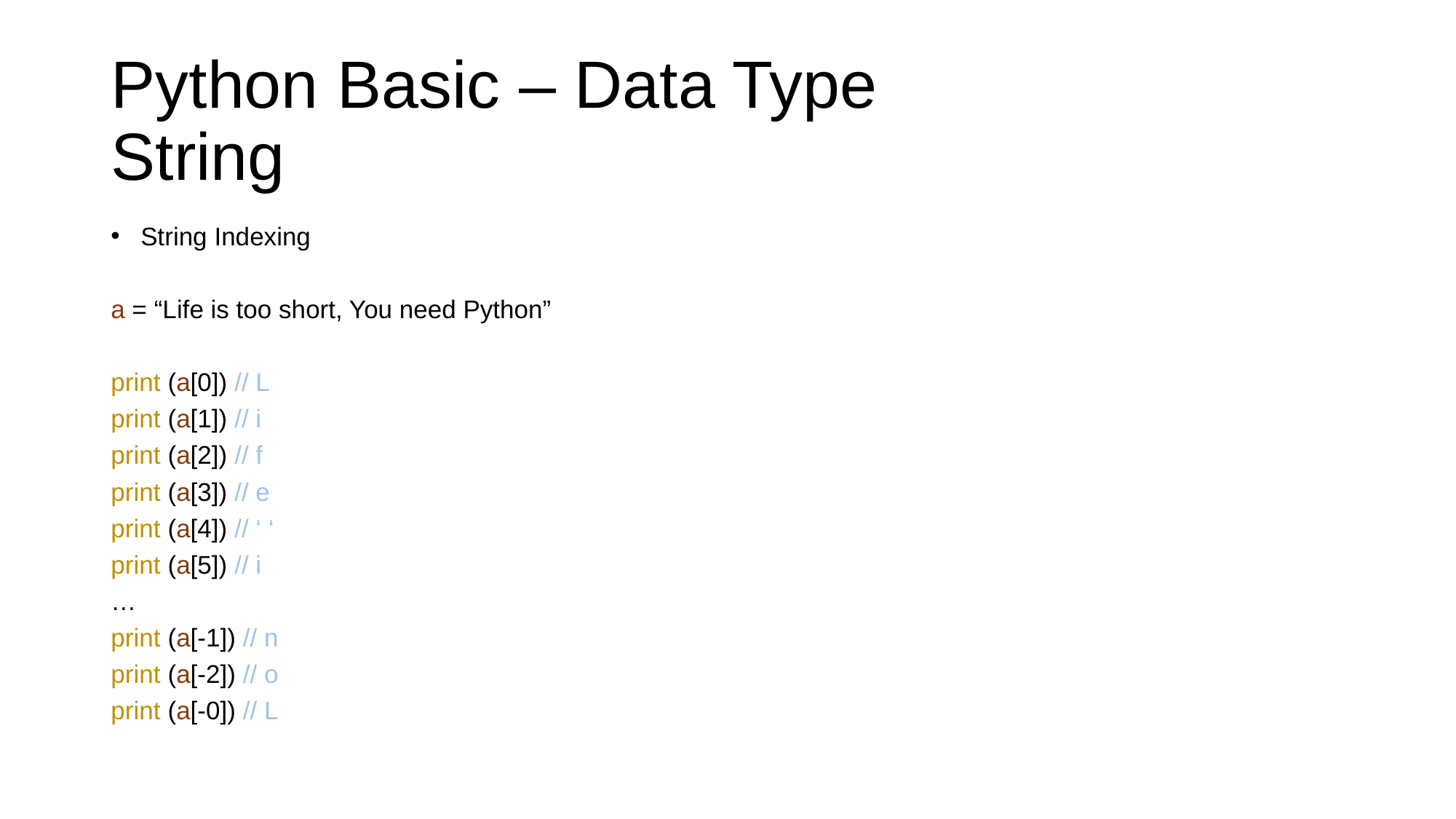

# Python Basic – Data Type String
String Indexing

a = “Life is too short, You need Python”

print (a[0]) // L
print (a[1]) // i
print (a[2]) // f
print (a[3]) // e
print (a[4]) // ‘ ‘
print (a[5]) // i
…
print (a[-1]) // n
print (a[-2]) // o
print (a[-0]) // L